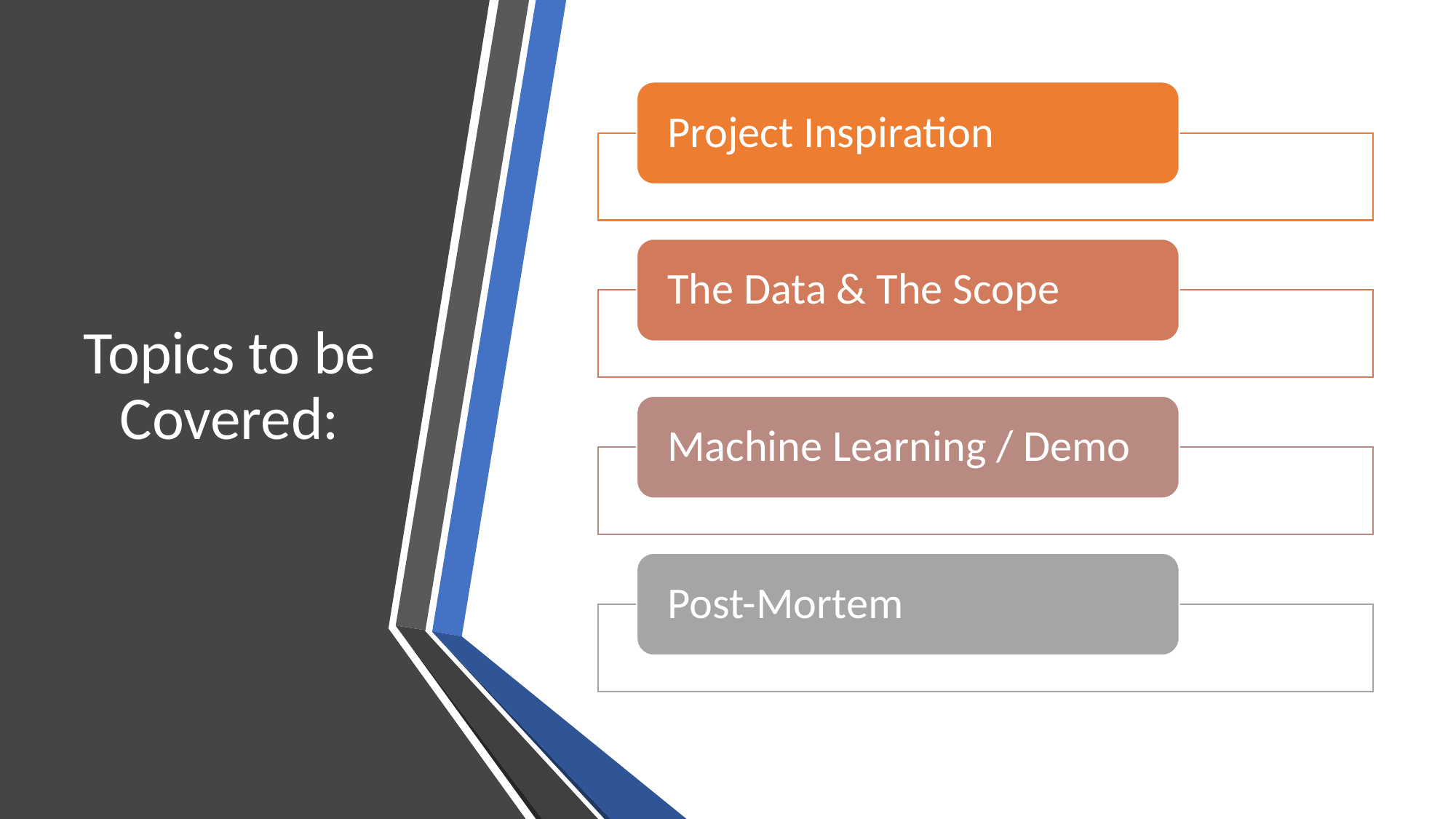

# Topics to be Covered:
Project Inspiration
The Data & The Scope
Machine Learning / Demo
Post-Mortem